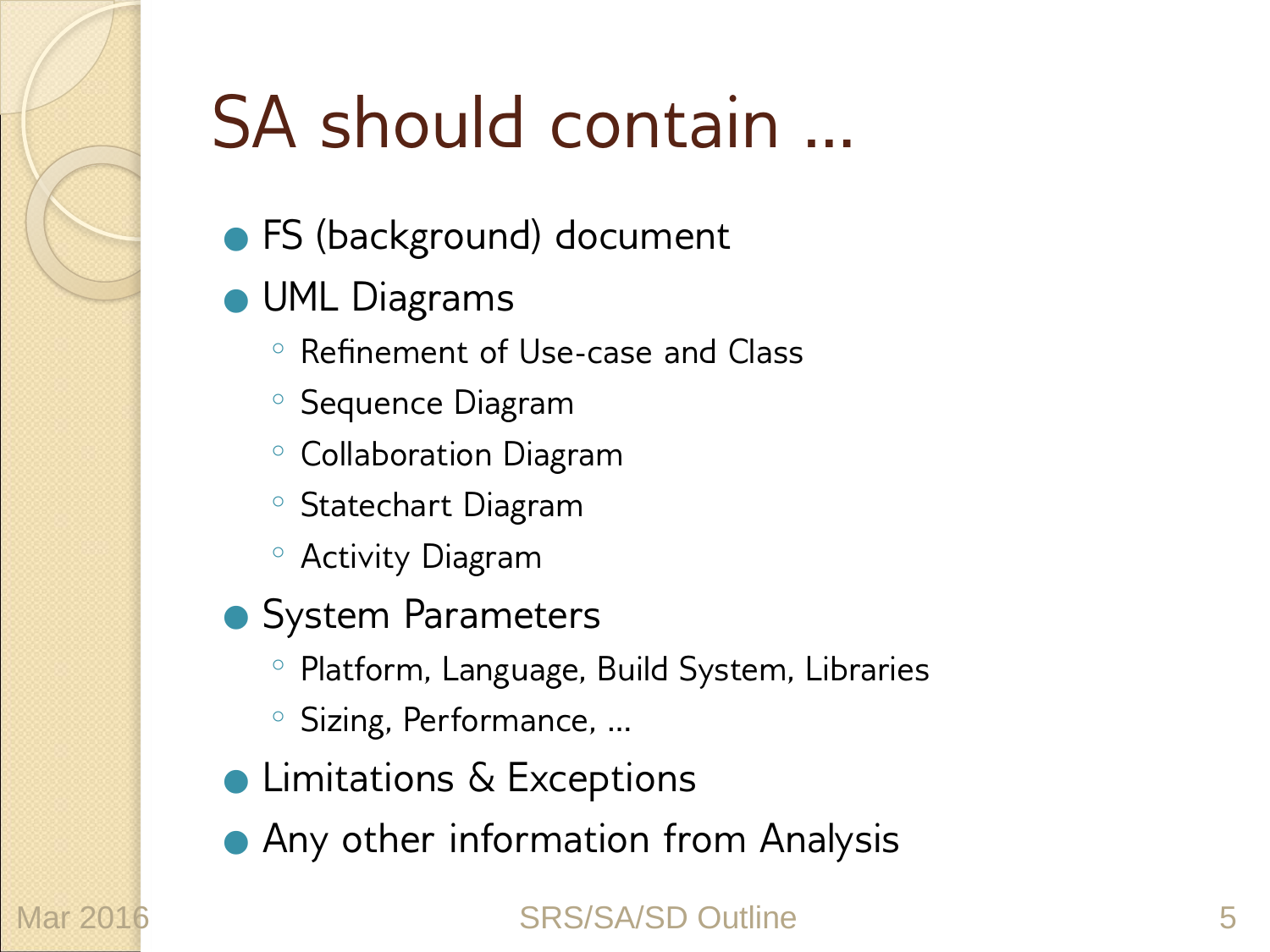

# SA should contain …
FS (background) document
UML Diagrams
Refinement of Use-case and Class
Sequence Diagram
Collaboration Diagram
Statechart Diagram
Activity Diagram
System Parameters
Platform, Language, Build System, Libraries
Sizing, Performance, …
Limitations & Exceptions
Any other information from Analysis

Mar 2016
SRS/SA/SD Outline
5